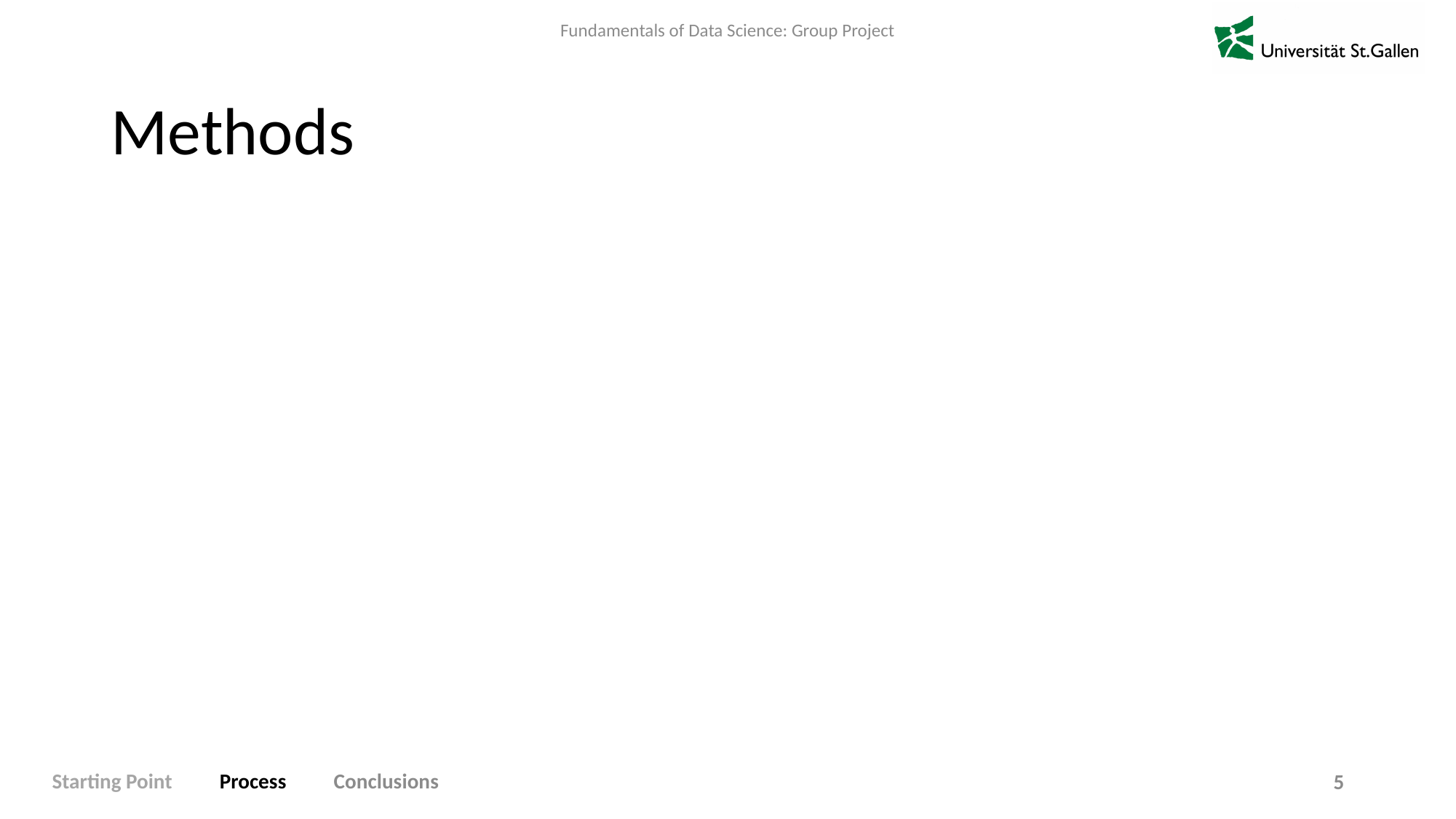

# Methods
Starting Point          Process          Conclusions
5